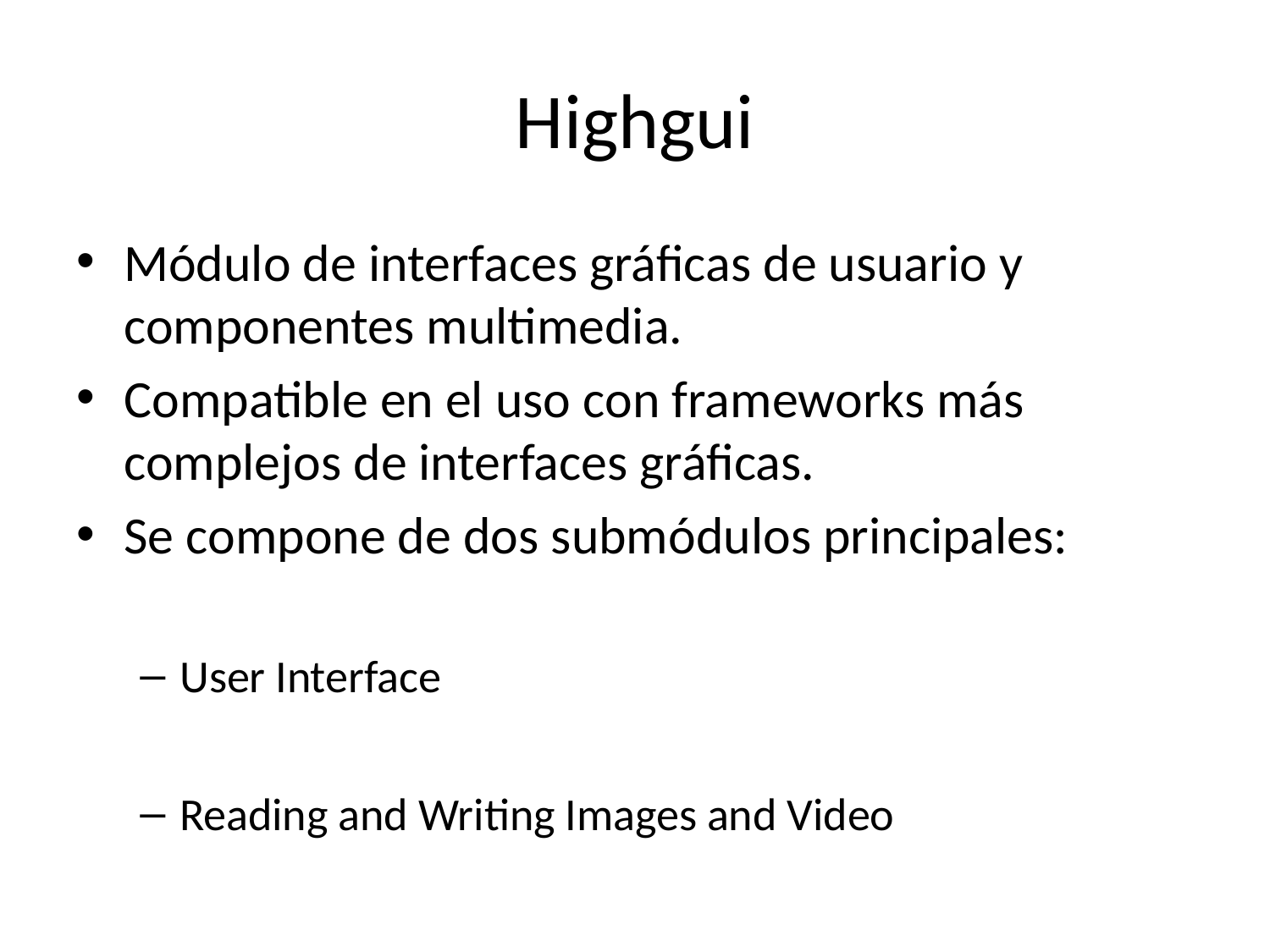

# Highgui
Módulo de interfaces gráficas de usuario y componentes multimedia.
Compatible en el uso con frameworks más complejos de interfaces gráficas.
Se compone de dos submódulos principales:

User Interface

Reading and Writing Images and Video